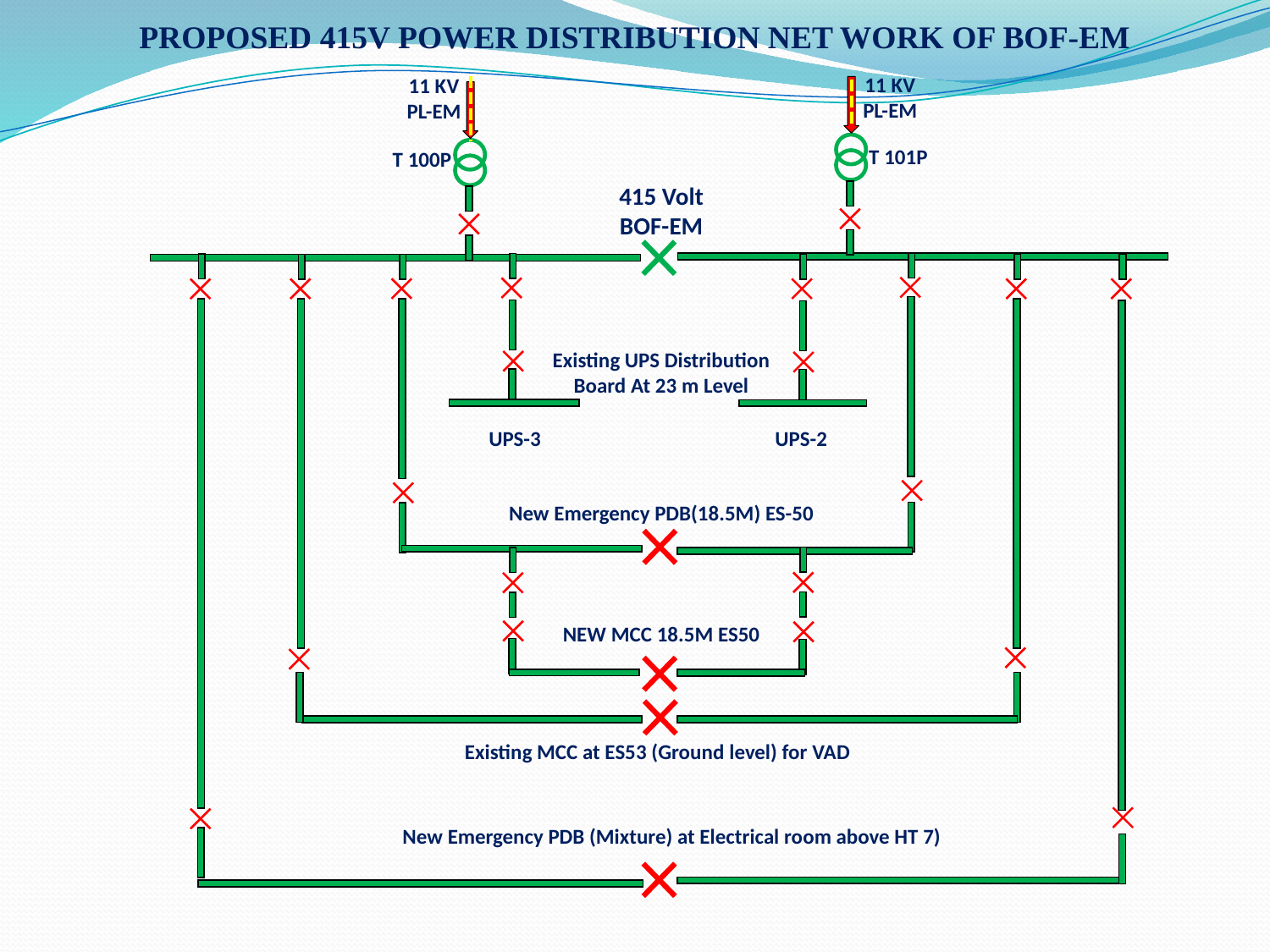

PROPOSED 415V POWER DISTRIBUTION NET WORK OF BOF-EM
11 KV PL-EM
11 KV PL-EM

T 101P
T 100P

415 Volt
BOF-EM

Existing UPS Distribution Board At 23 m Level

UPS-3
UPS-2
New Emergency PDB(18.5M) ES-50

NEW MCC 18.5M ES50

Existing MCC at ES53 (Ground level) for VAD
New Emergency PDB (Mixture) at Electrical room above HT 7)